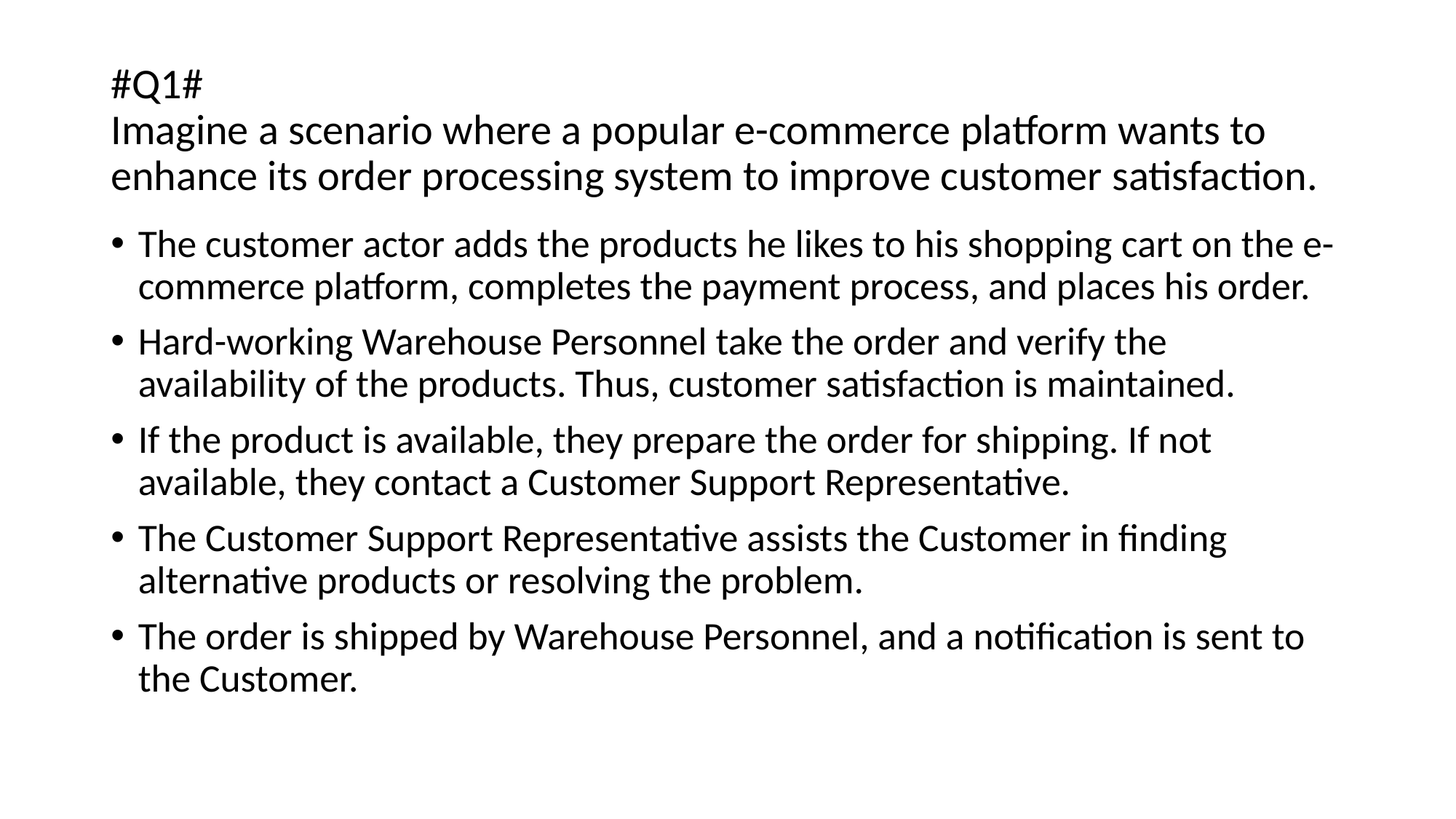

# #Q1# Imagine a scenario where a popular e-commerce platform wants to enhance its order processing system to improve customer satisfaction.
The customer actor adds the products he likes to his shopping cart on the e-commerce platform, completes the payment process, and places his order.
Hard-working Warehouse Personnel take the order and verify the availability of the products. Thus, customer satisfaction is maintained.
If the product is available, they prepare the order for shipping. If not available, they contact a Customer Support Representative.
The Customer Support Representative assists the Customer in finding alternative products or resolving the problem.
The order is shipped by Warehouse Personnel, and a notification is sent to the Customer.